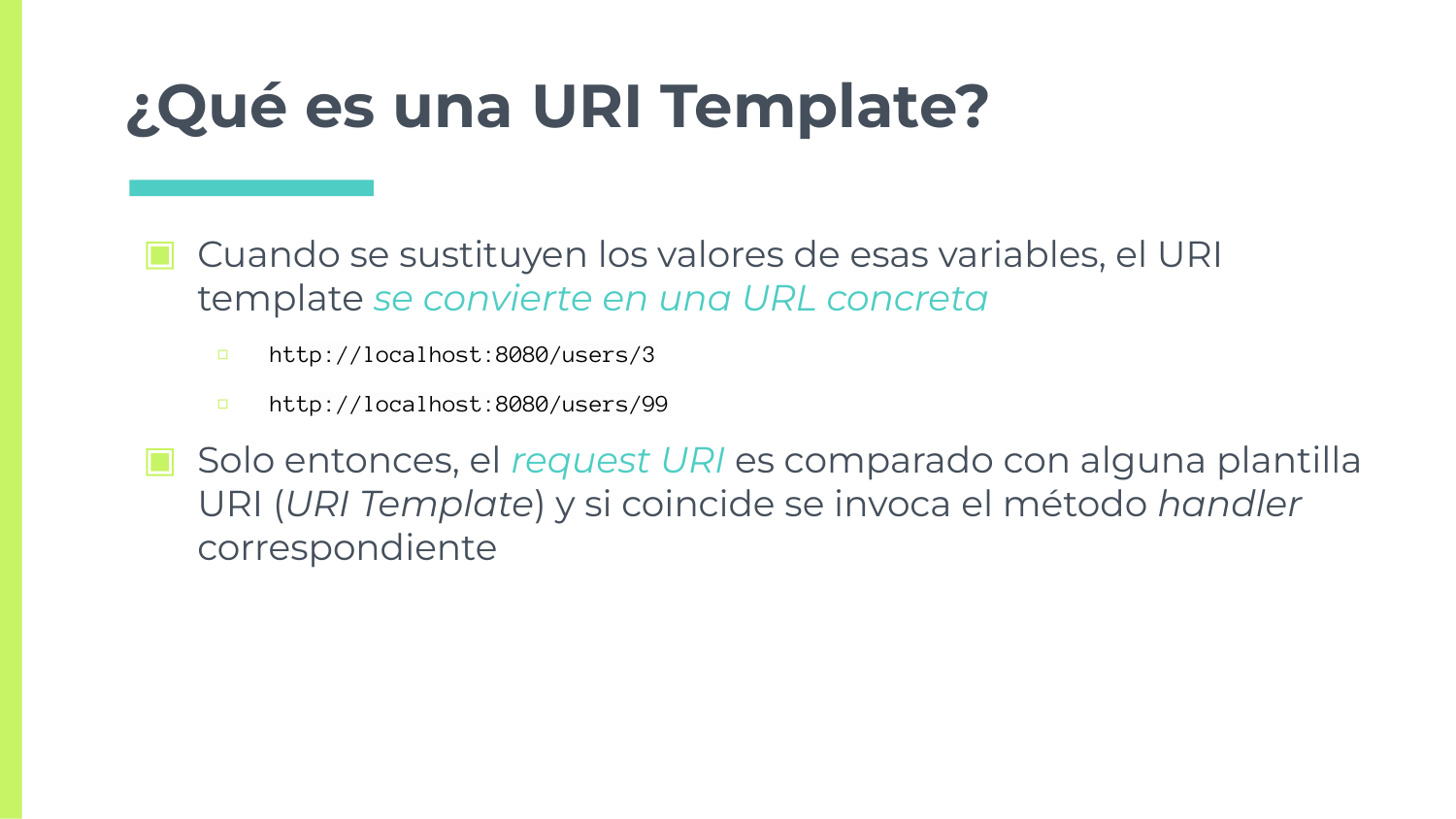

# ¿Qué es una URI Template?
Cuando se sustituyen los valores de esas variables, el URI  template se convierte en una URL concreta
http://localhost:8080/users/3
http://localhost:8080/users/99
Solo entonces, el request URI es comparado con alguna plantilla URI (URI Template) y si coincide se invoca el método handler correspondiente